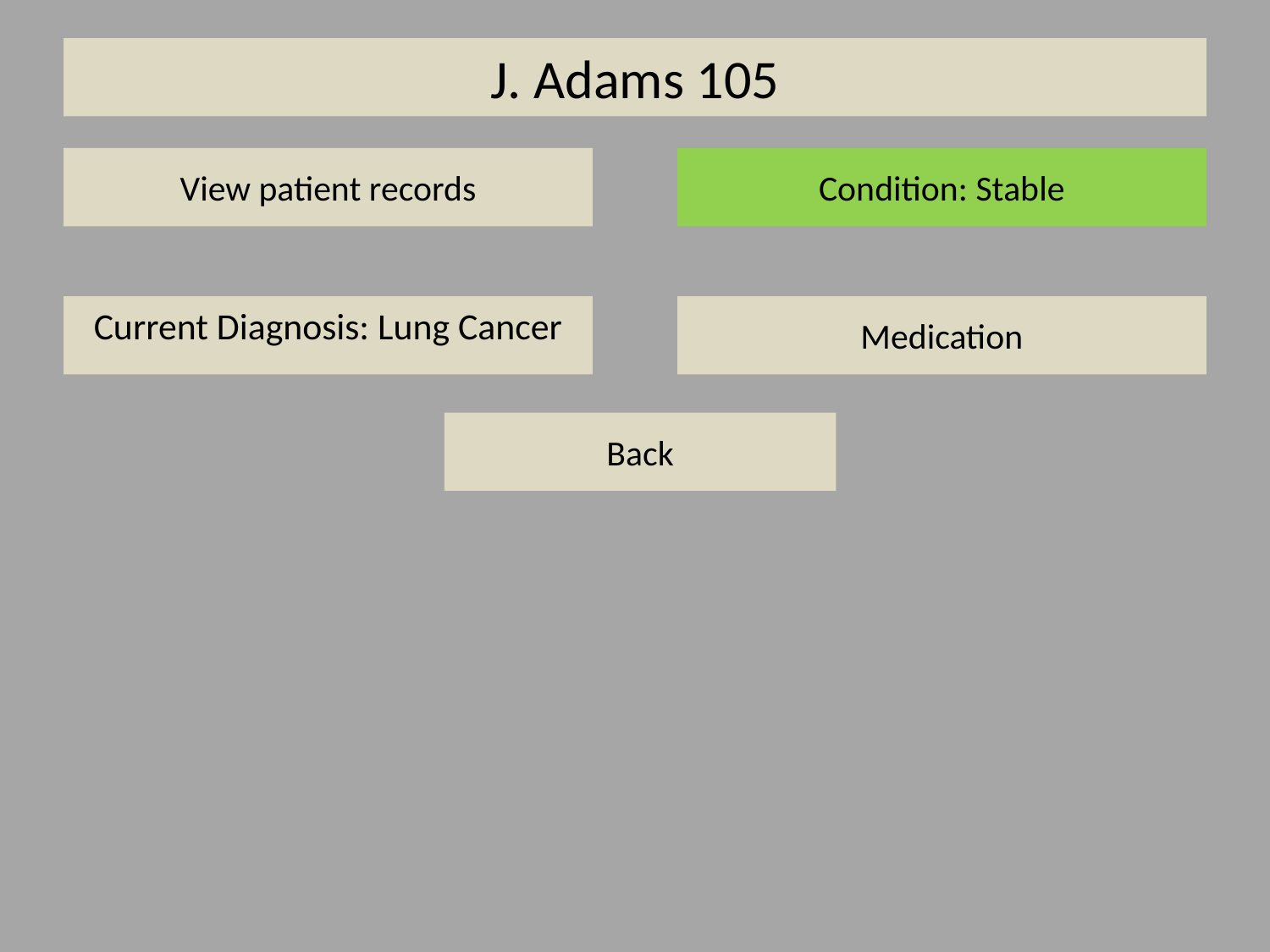

# J. Adams 105
View patient records
Condition: Stable
Current Diagnosis: Lung Cancer

Medication
Back